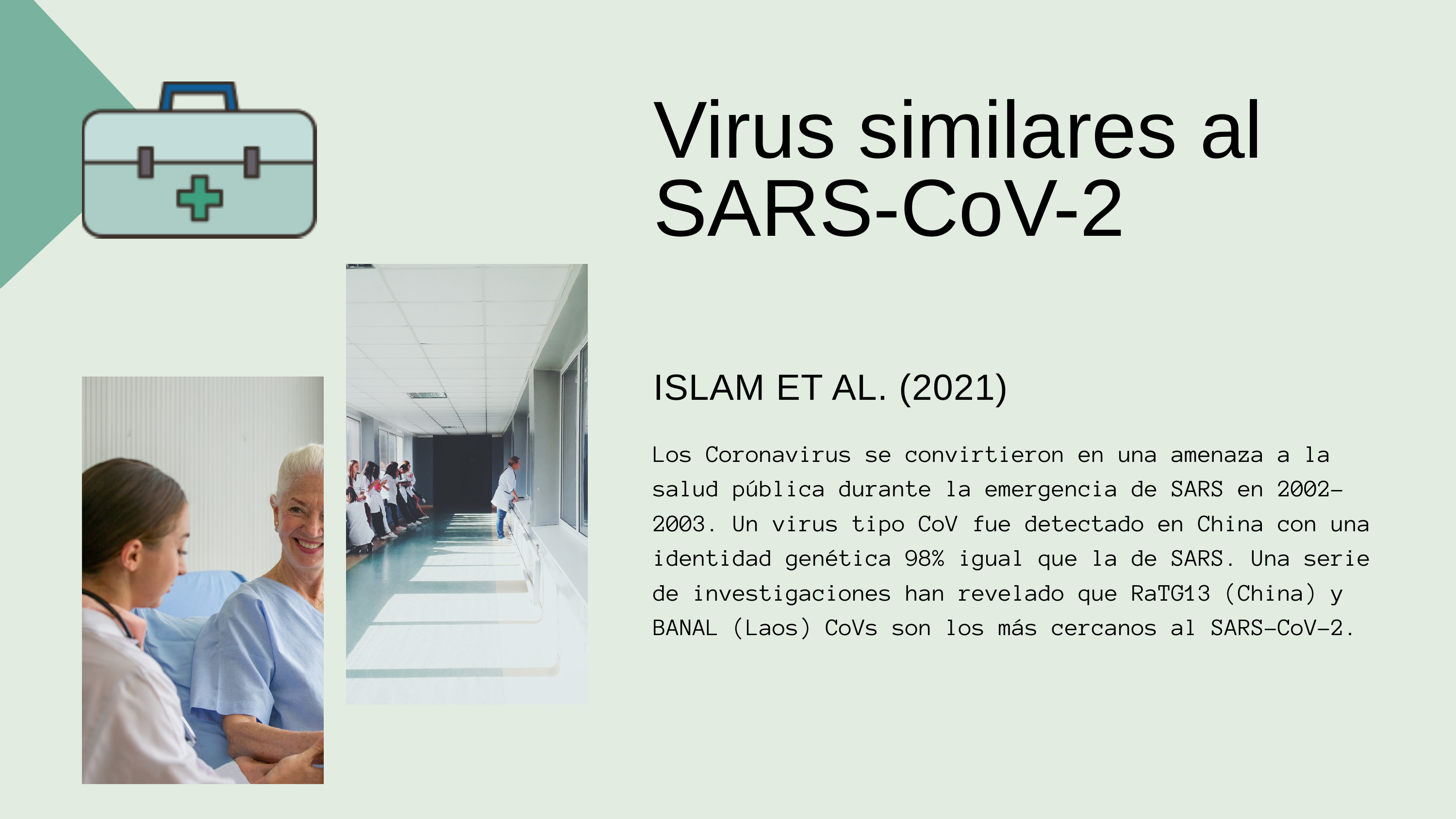

Virus similares al SARS-CoV-2

ISLAM ET AL. (2021)
Los Coronavirus se convirtieron en una amenaza a la salud pública durante la emergencia de SARS en 2002-2003. Un virus tipo CoV fue detectado en China con una identidad genética 98% igual que la de SARS. Una serie de investigaciones han revelado que RaTG13 (China) y BANAL (Laos) CoVs son los más cercanos al SARS-CoV-2.